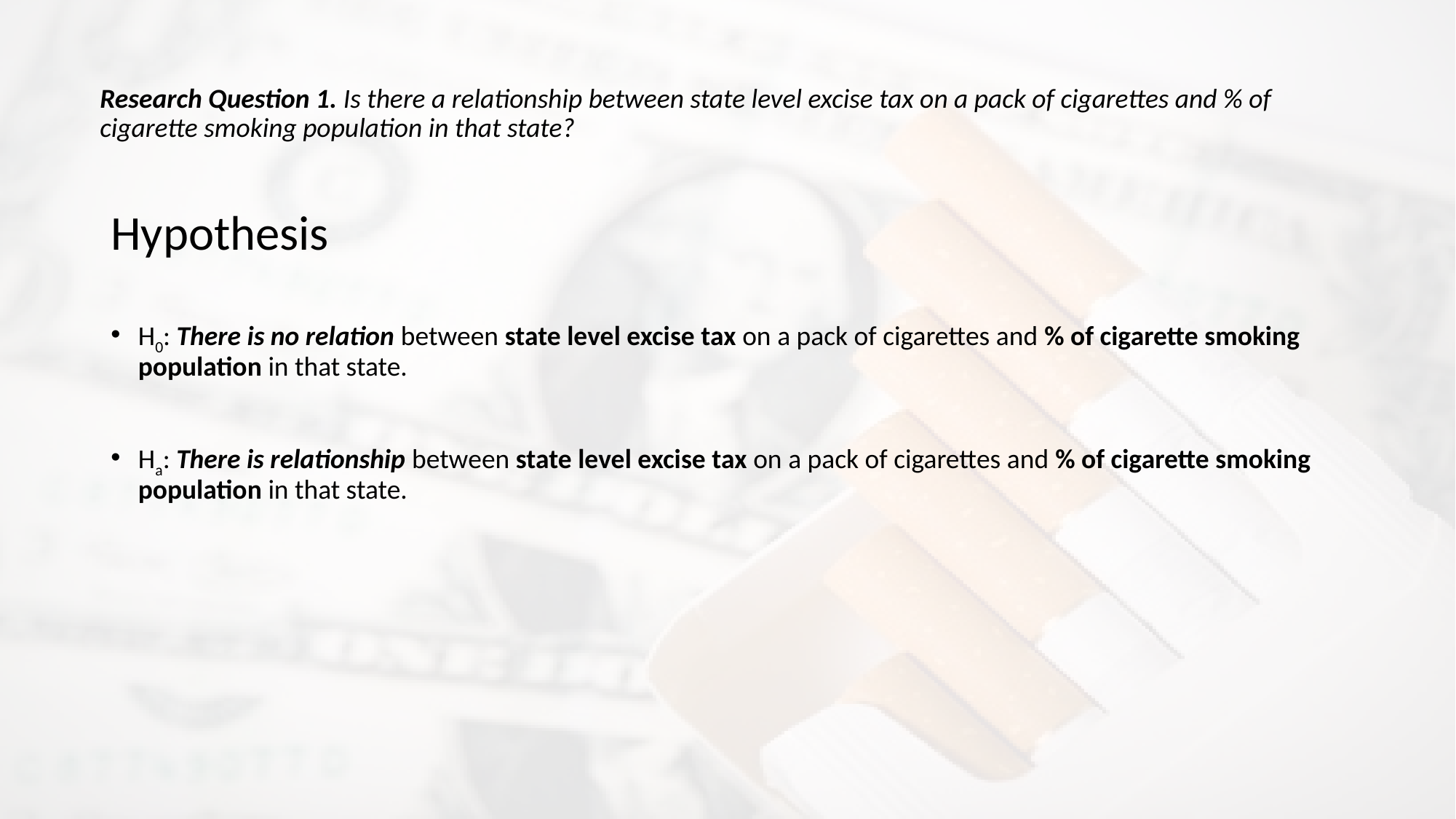

Research Question 1. Is there a relationship between state level excise tax on a pack of cigarettes and % of cigarette smoking population in that state?
# Hypothesis
H0: There is no relation between state level excise tax on a pack of cigarettes and % of cigarette smoking population in that state.

Ha: There is relationship between state level excise tax on a pack of cigarettes and % of cigarette smoking population in that state.